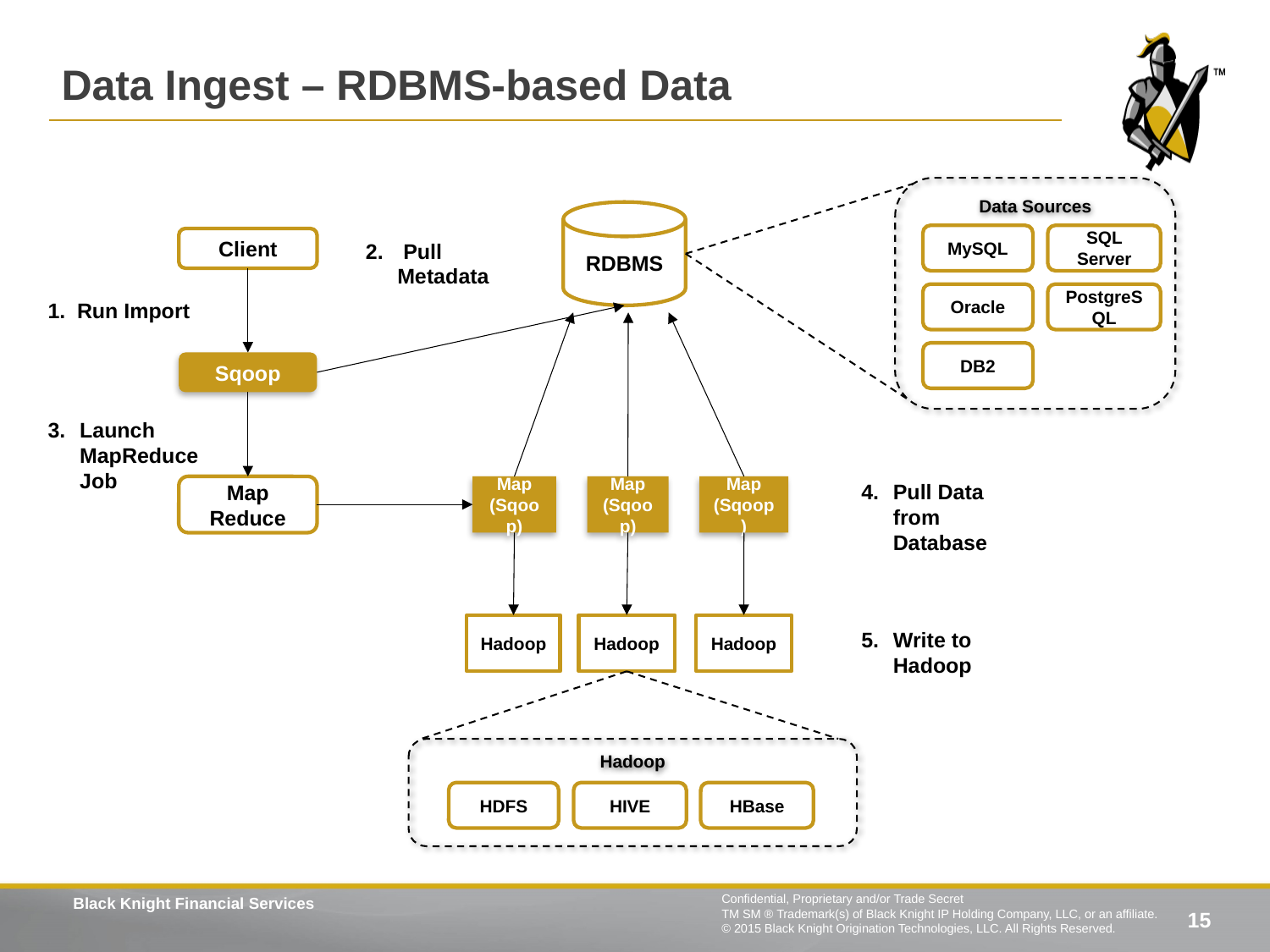

Data Ingest – RDBMS-based Data
Data Sources
RDBMS
MySQL
SQL Server
Client
 Pull Metadata
Oracle
PostgreSQL
 Run Import
DB2
Sqoop
Launch MapReduce Job
Pull Data from Database
Map Reduce
Map (Sqoop)
Map (Sqoop)
Map (Sqoop)
Hadoop
Hadoop
Hadoop
Write to Hadoop
Hadoop
HDFS
HIVE
HBase